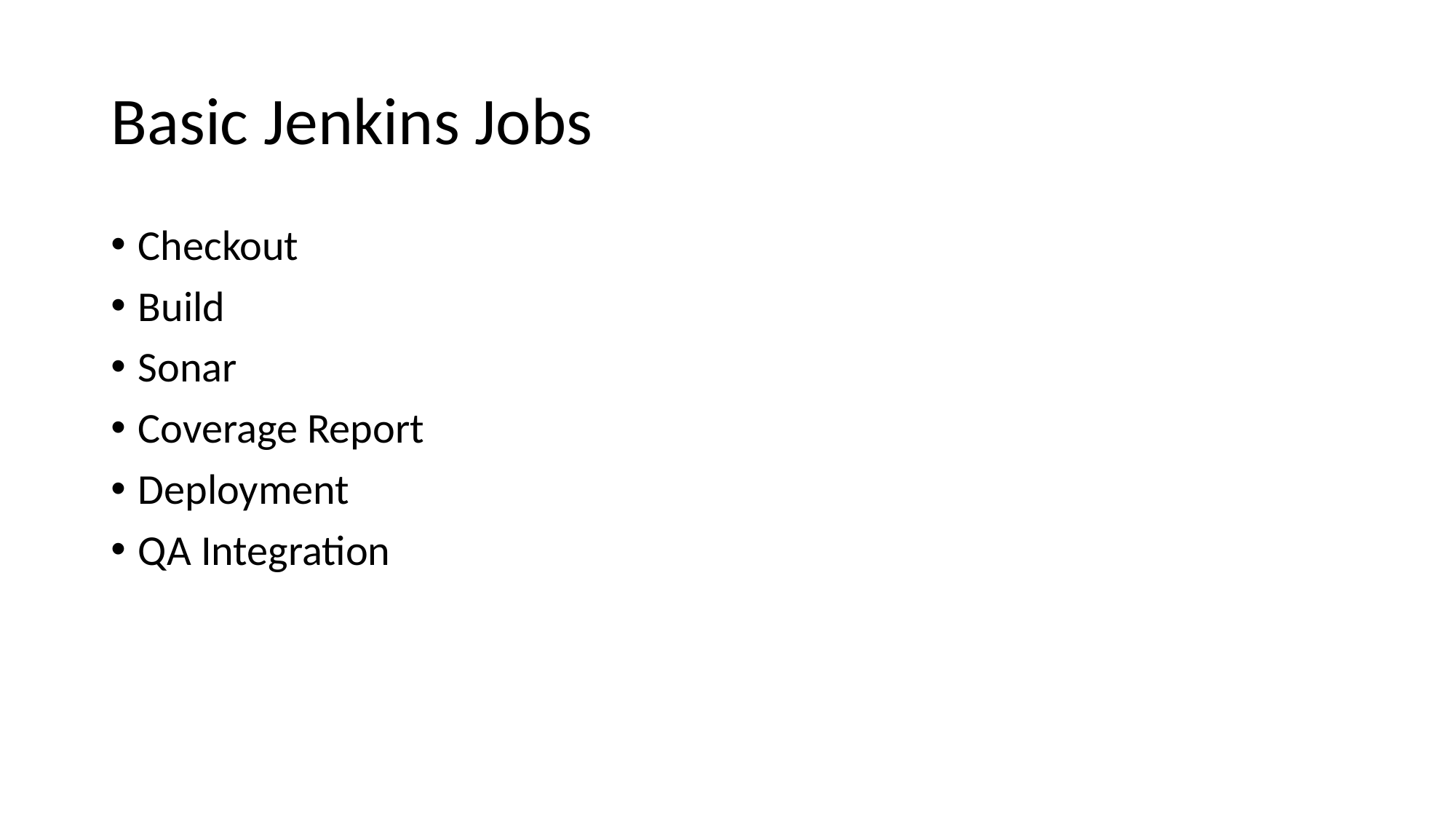

# Basic Jenkins Jobs
Checkout
Build
Sonar
Coverage Report
Deployment
QA Integration